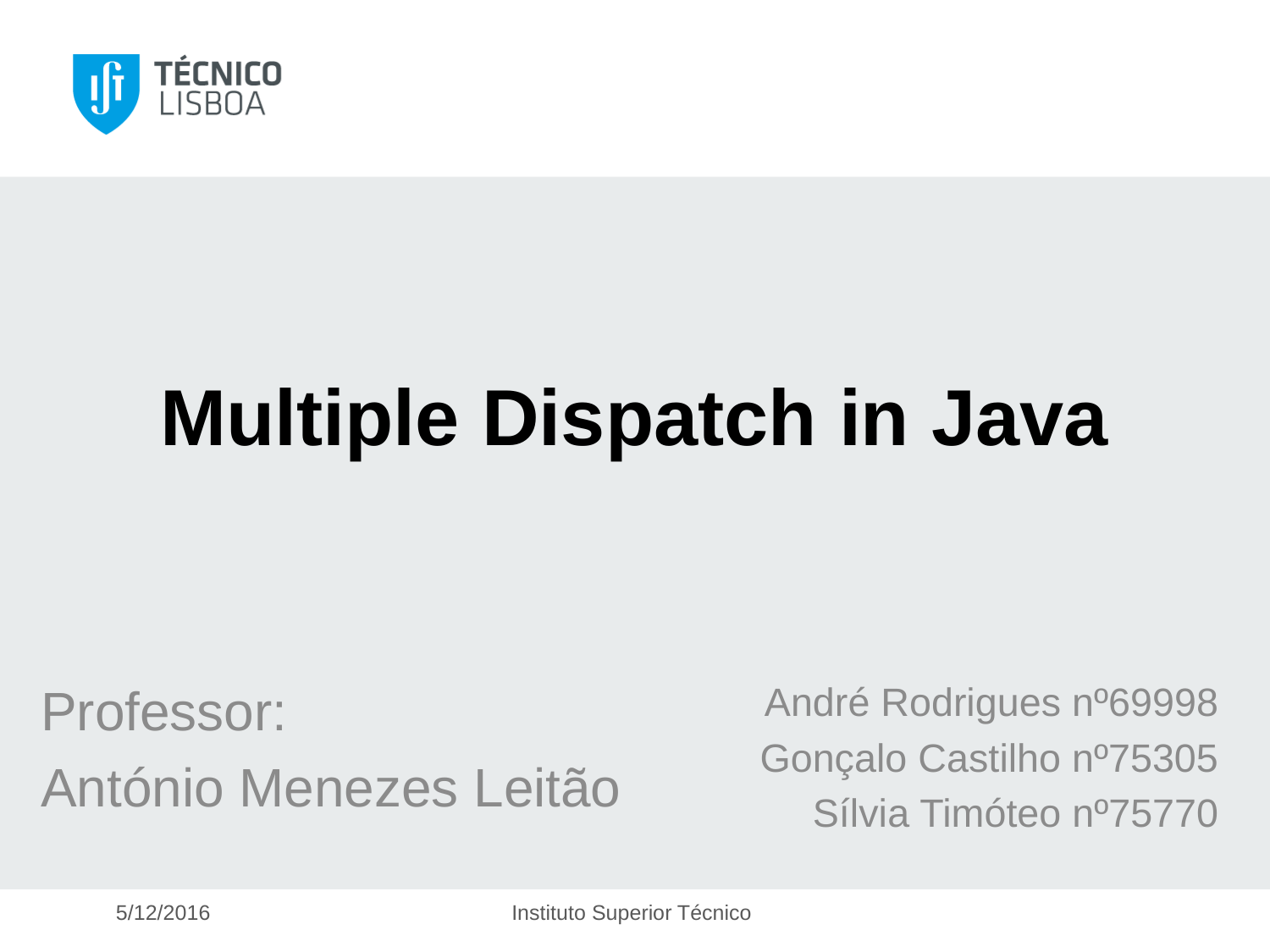

# Multiple Dispatch in Java
Professor:
António Menezes Leitão
André Rodrigues nº69998
Gonçalo Castilho nº75305
Sílvia Timóteo nº75770
5/12/2016
Instituto Superior Técnico